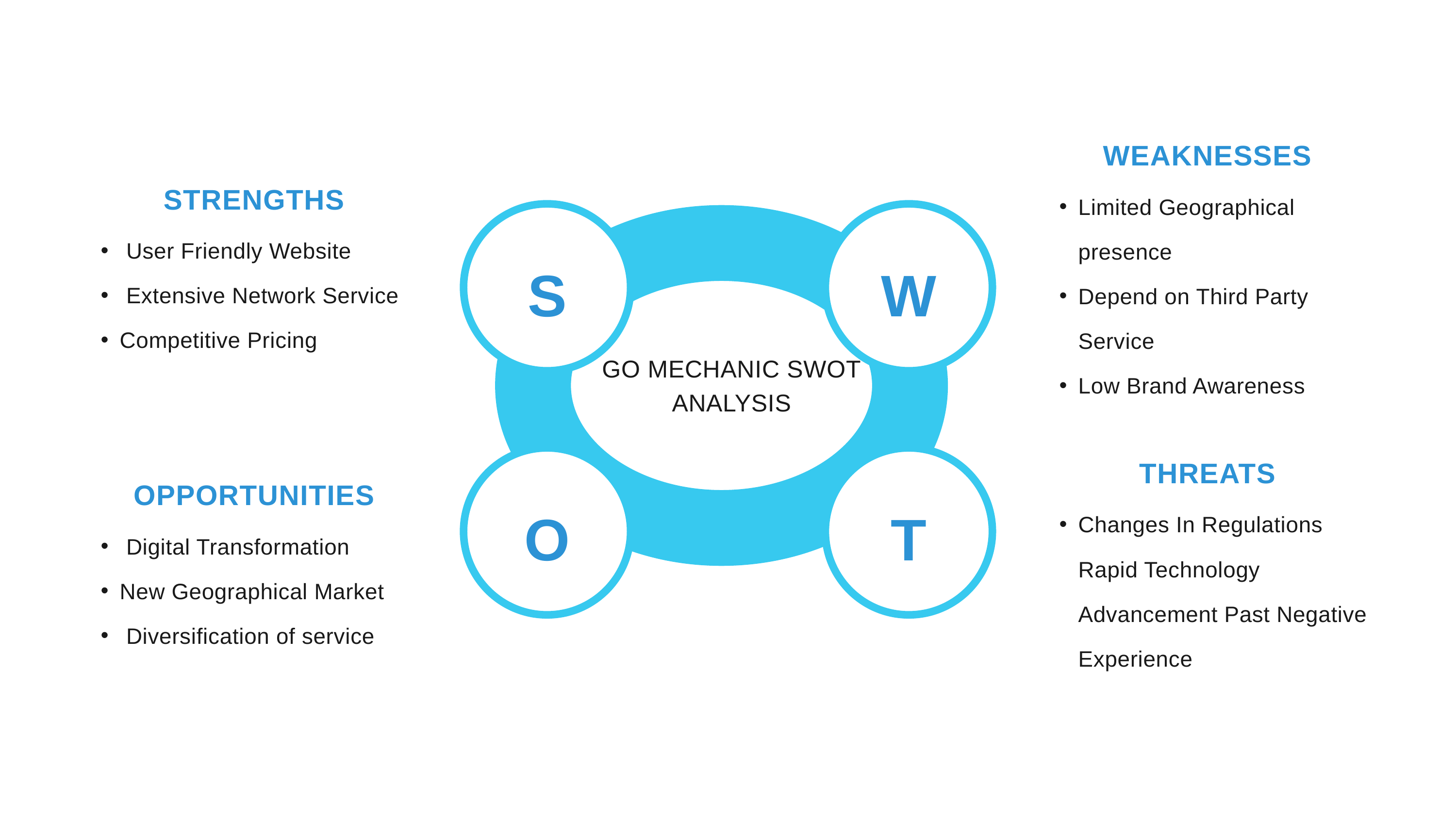

WEAKNESSES
Limited Geographical presence
Depend on Third Party Service
Low Brand Awareness
STRENGTHS
 User Friendly Website
 Extensive Network Service
Competitive Pricing

S

W

GO MECHANIC SWOT ANALYSIS

O

T
THREATS
Changes In Regulations Rapid Technology Advancement Past Negative Experience
OPPORTUNITIES
 Digital Transformation
New Geographical Market
 Diversification of service